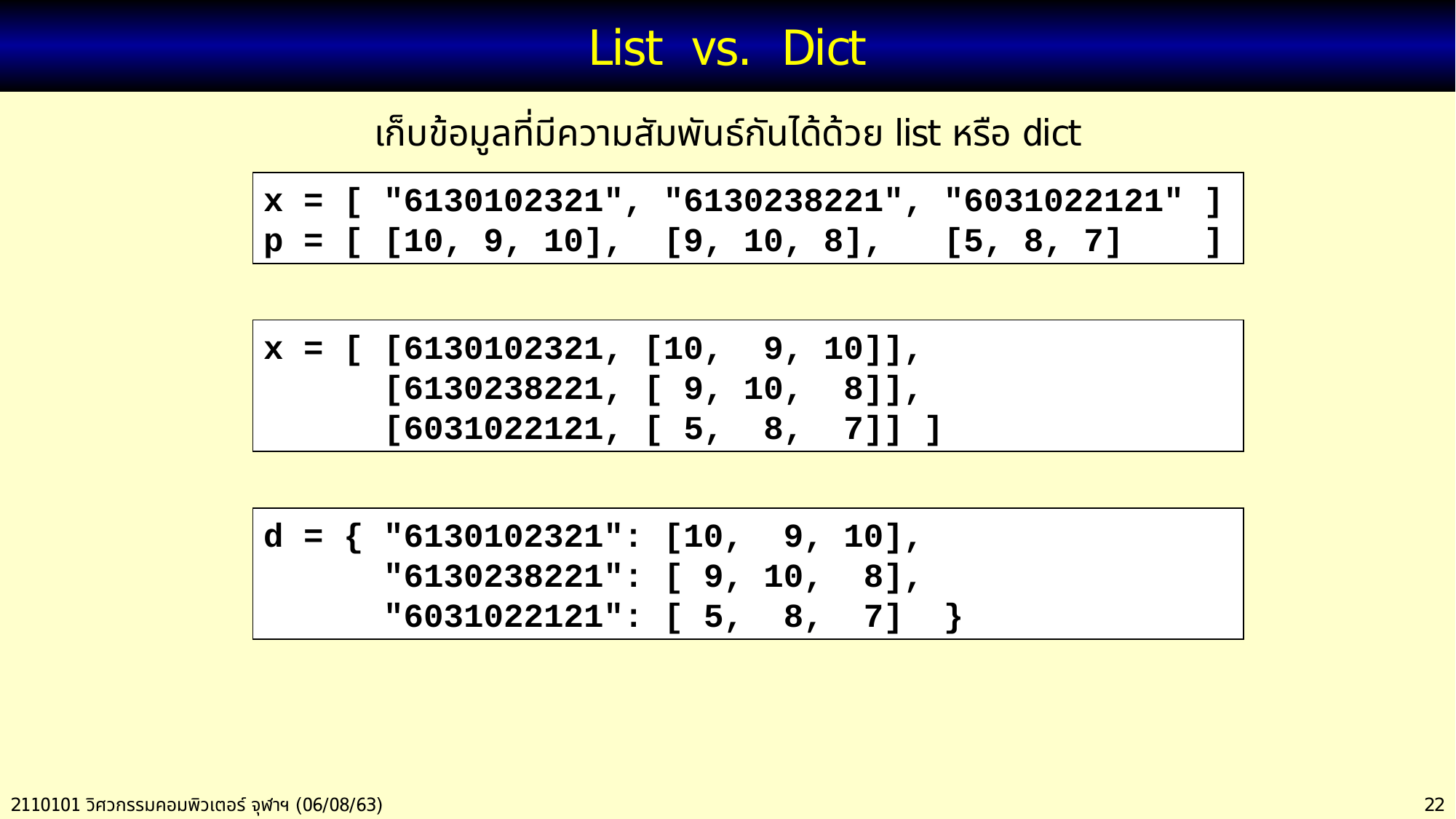

# List  vs.  Dict
เก็บข้อมูลที่มีความสัมพันธ์กันได้ด้วย list หรือ dict
x = [ "6130102321", "6130238221", "6031022121" ]
p = [ [10, 9, 10],  [9, 10, 8],   [5, 8, 7]    ]
x = [ [6130102321, [10,  9, 10]],
      [6130238221, [ 9, 10,  8]],
      [6031022121, [ 5,  8,  7]] ]
d = { "6130102321": [10,  9, 10],
      "6130238221": [ 9, 10,  8],
      "6031022121": [ 5,  8,  7]  }